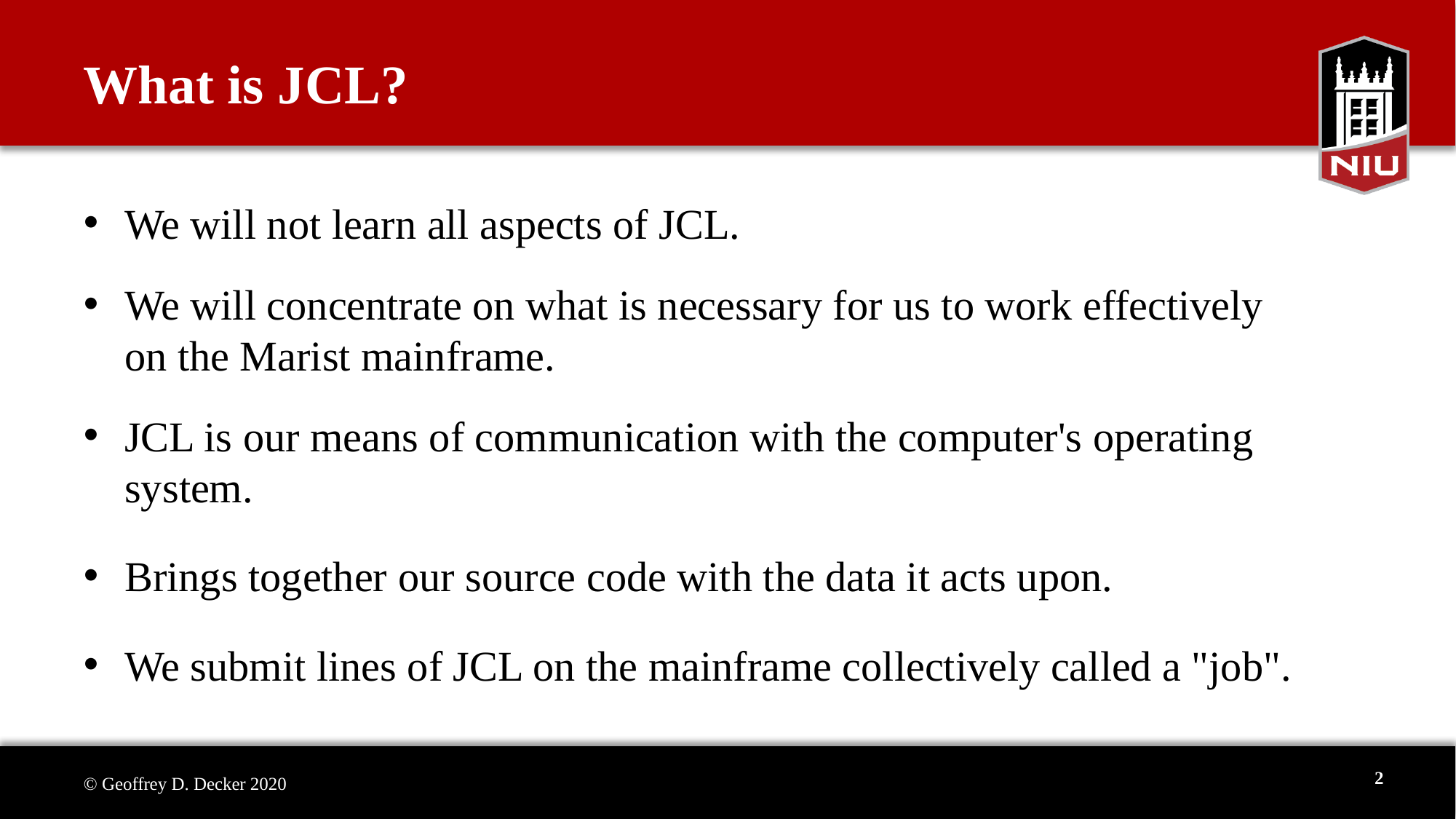

# What is JCL?
We will not learn all aspects of JCL.

We will concentrate on what is necessary for us to work effectively
on the Marist mainframe.

JCL is our means of communication with the computer's operating system.

Brings together our source code with the data it acts upon.

We submit lines of JCL on the mainframe collectively called a "job".
2
© Geoffrey D. Decker 2020